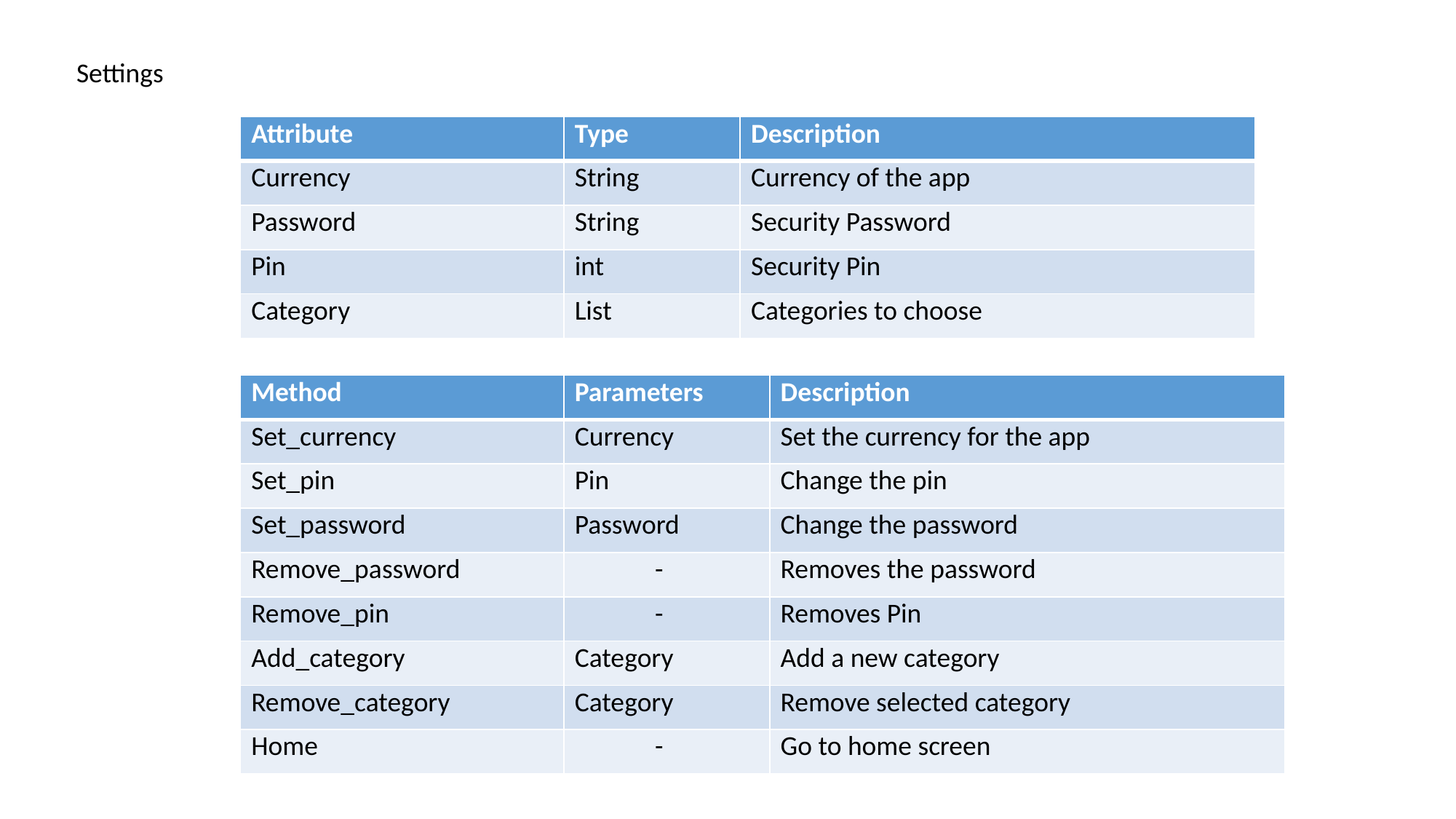

Settings
| Attribute | Type | Description |
| --- | --- | --- |
| Currency | String | Currency of the app |
| Password | String | Security Password |
| Pin | int | Security Pin |
| Category | List | Categories to choose |
| Method | Parameters | Description |
| --- | --- | --- |
| Set\_currency | Currency | Set the currency for the app |
| Set\_pin | Pin | Change the pin |
| Set\_password | Password | Change the password |
| Remove\_password | - | Removes the password |
| Remove\_pin | - | Removes Pin |
| Add\_category | Category | Add a new category |
| Remove\_category | Category | Remove selected category |
| Home | - | Go to home screen |